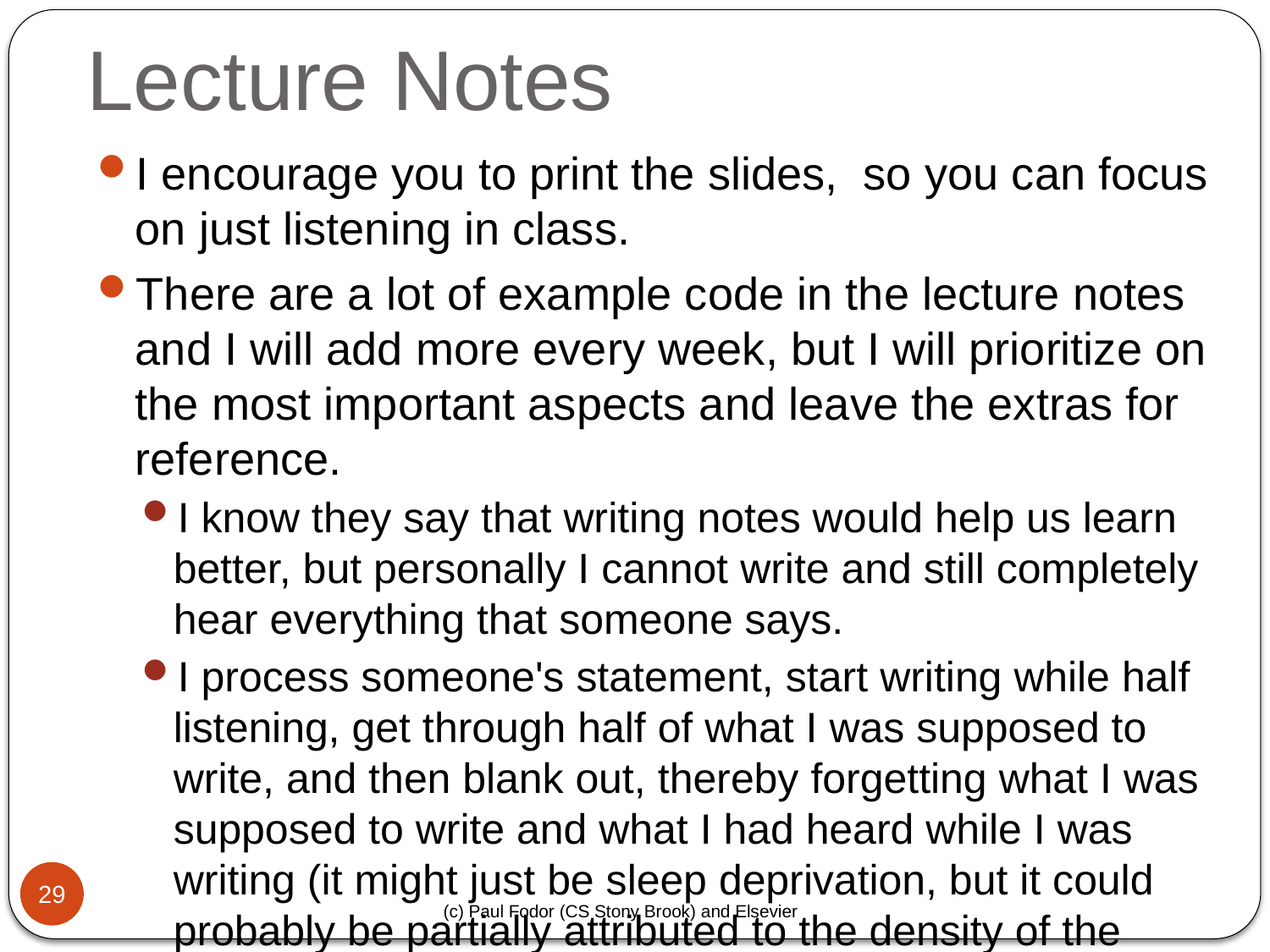

# Lecture Notes
I encourage you to print the slides,  so you can focus on just listening in class.
There are a lot of example code in the lecture notes and I will add more every week, but I will prioritize on the most important aspects and leave the extras for reference.
I know they say that writing notes would help us learn better, but personally I cannot write and still completely hear everything that someone says.
I process someone's statement, start writing while half listening, get through half of what I was supposed to write, and then blank out, thereby forgetting what I was supposed to write and what I had heard while I was writing (it might just be sleep deprivation, but it could probably be partially attributed to the density of the lessons).
29